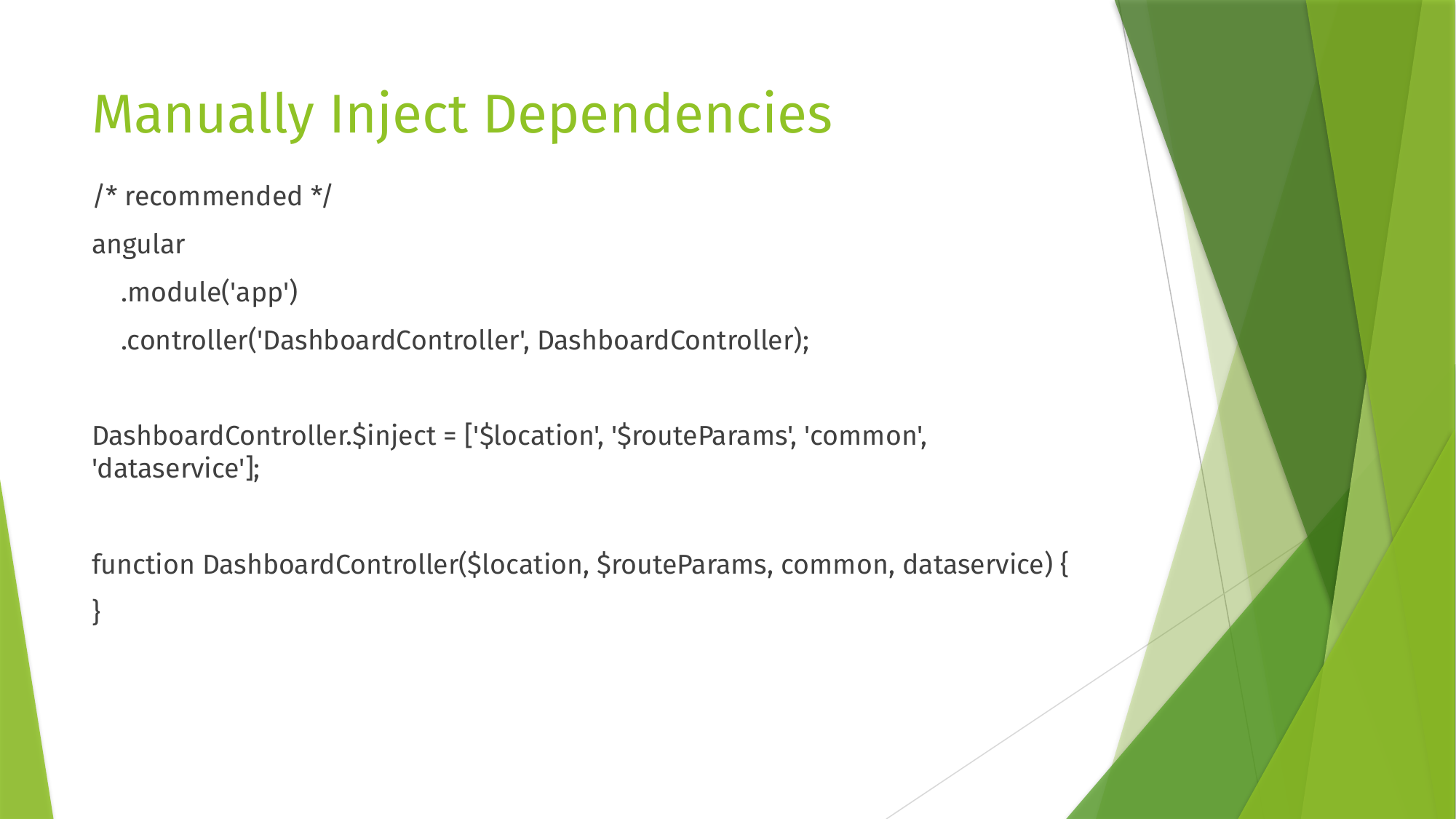

# Manually Inject Dependencies
/* recommended */
angular
    .module('app')
    .controller('DashboardController', DashboardController);

DashboardController.$inject = ['$location', '$routeParams', 'common', 'dataservice'];

function DashboardController($location, $routeParams, common, dataservice) {
}